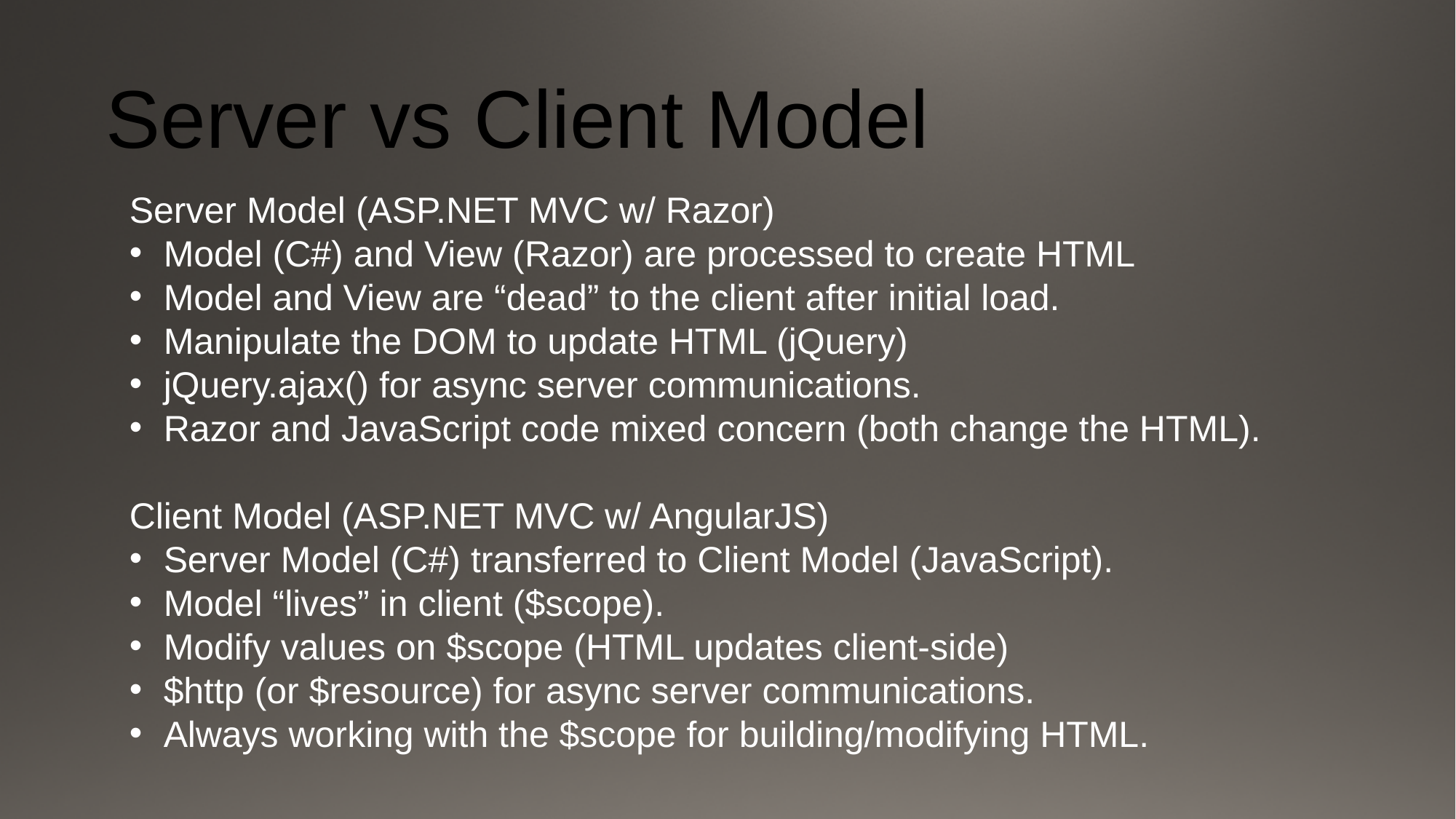

# Server vs Client Model
Server Model (ASP.NET MVC w/ Razor)
Model (C#) and View (Razor) are processed to create HTML
Model and View are “dead” to the client after initial load.
Manipulate the DOM to update HTML (jQuery)
jQuery.ajax() for async server communications.
Razor and JavaScript code mixed concern (both change the HTML).

Client Model (ASP.NET MVC w/ AngularJS)
Server Model (C#) transferred to Client Model (JavaScript).
Model “lives” in client ($scope).
Modify values on $scope (HTML updates client-side)
$http (or $resource) for async server communications.
Always working with the $scope for building/modifying HTML.